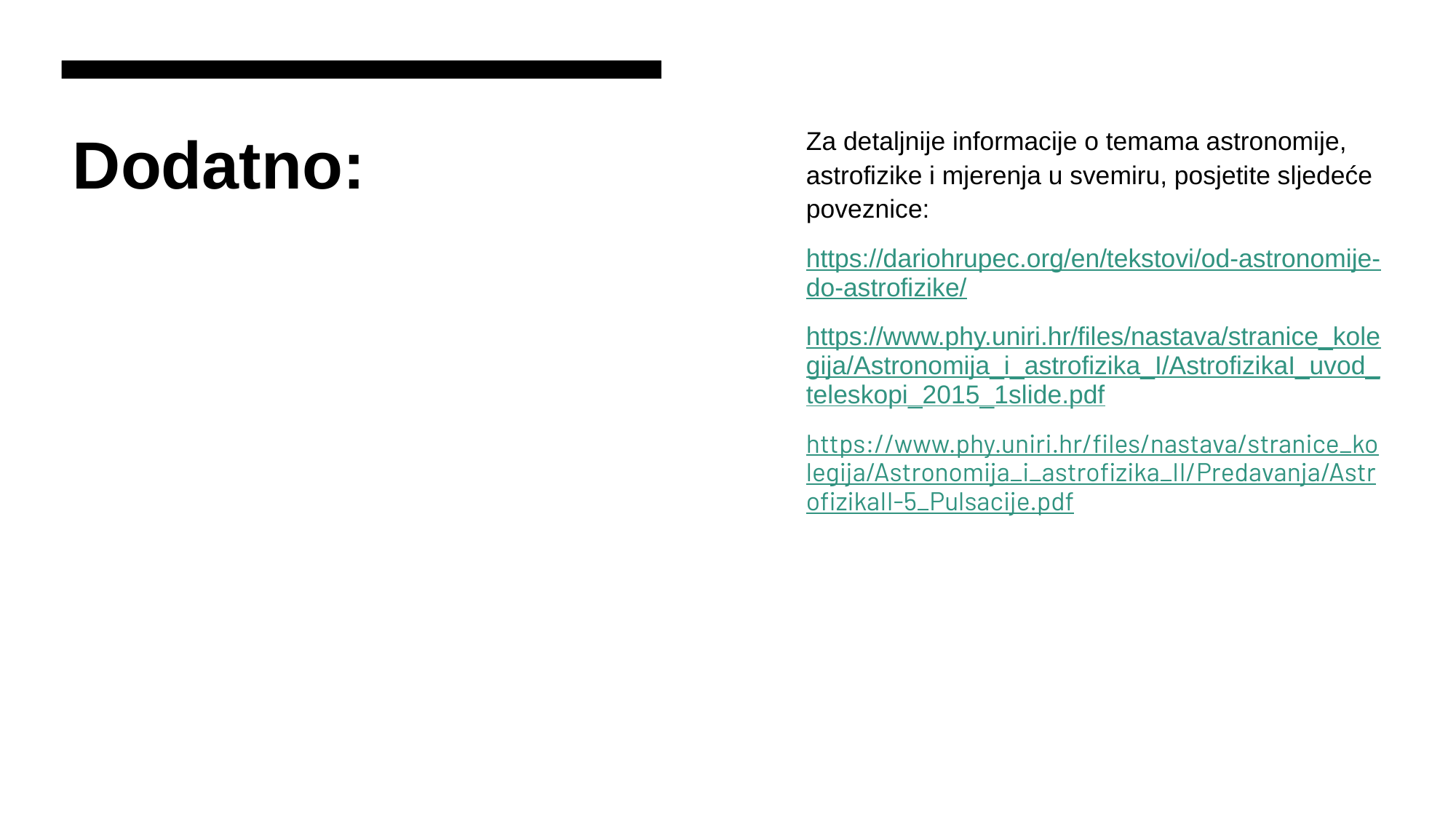

Za detaljnije informacije o temama astronomije, astrofizike i mjerenja u svemiru, posjetite sljedeće poveznice:
https://dariohrupec.org/en/tekstovi/od-astronomije-do-astrofizike/
https://www.phy.uniri.hr/files/nastava/stranice_kolegija/Astronomija_i_astrofizika_I/AstrofizikaI_uvod_teleskopi_2015_1slide.pdf
https://www.phy.uniri.hr/files/nastava/stranice_kolegija/Astronomija_i_astrofizika_II/Predavanja/AstrofizikaII-5_Pulsacije.pdf
# Dodatno: